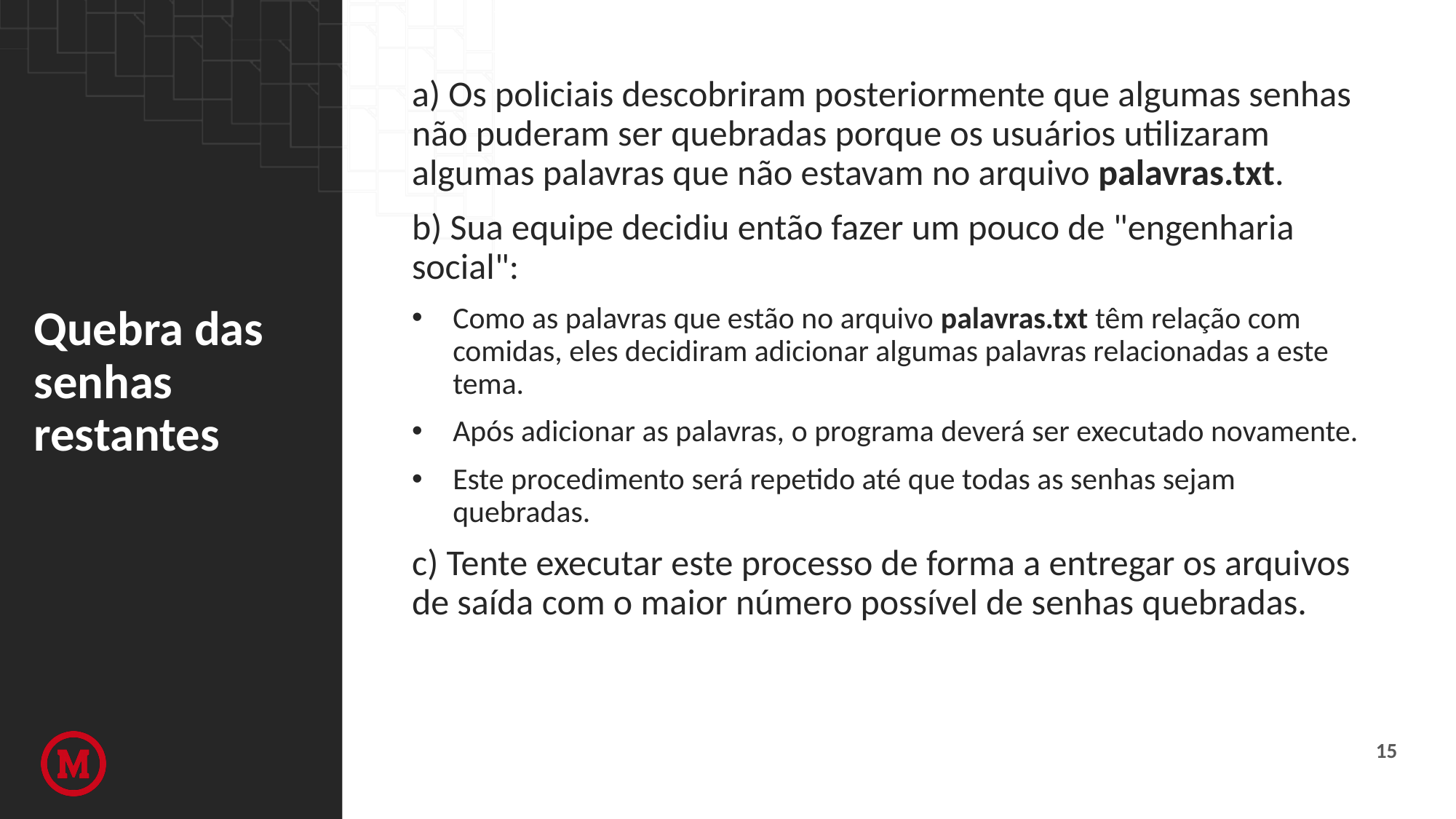

a) Os policiais descobriram posteriormente que algumas senhas não puderam ser quebradas porque os usuários utilizaram algumas palavras que não estavam no arquivo palavras.txt.
b) Sua equipe decidiu então fazer um pouco de "engenharia social":
Como as palavras que estão no arquivo palavras.txt têm relação com comidas, eles decidiram adicionar algumas palavras relacionadas a este tema.
Após adicionar as palavras, o programa deverá ser executado novamente.
Este procedimento será repetido até que todas as senhas sejam quebradas.
c) Tente executar este processo de forma a entregar os arquivos de saída com o maior número possível de senhas quebradas.
# Quebra das senhas restantes
15